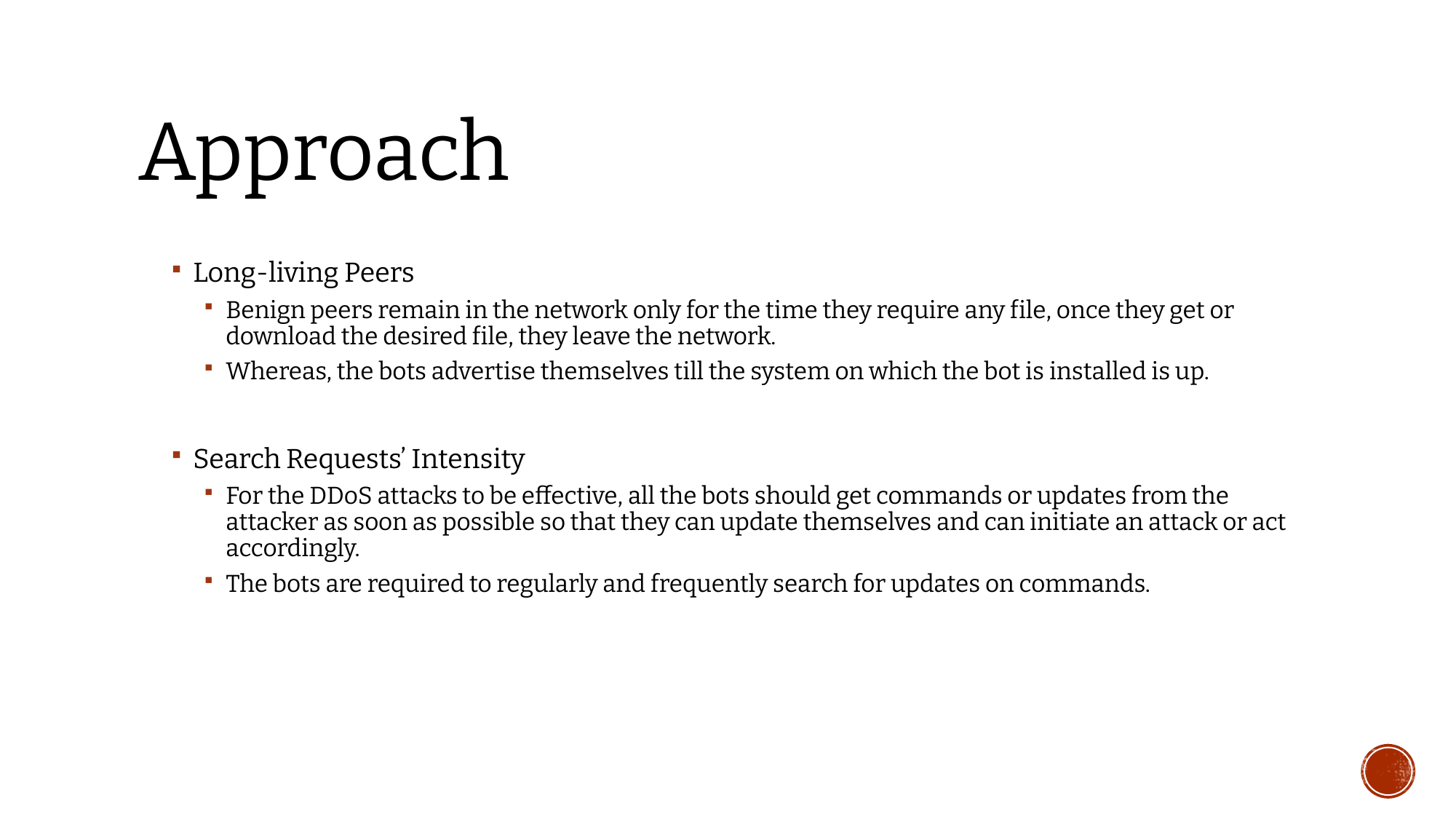

# Approach
Long-living Peers
Benign peers remain in the network only for the time they require any file, once they get or download the desired file, they leave the network.
Whereas, the bots advertise themselves till the system on which the bot is installed is up.

Search Requests’ Intensity
For the DDoS attacks to be effective, all the bots should get commands or updates from the attacker as soon as possible so that they can update themselves and can initiate an attack or act accordingly.
The bots are required to regularly and frequently search for updates on commands.